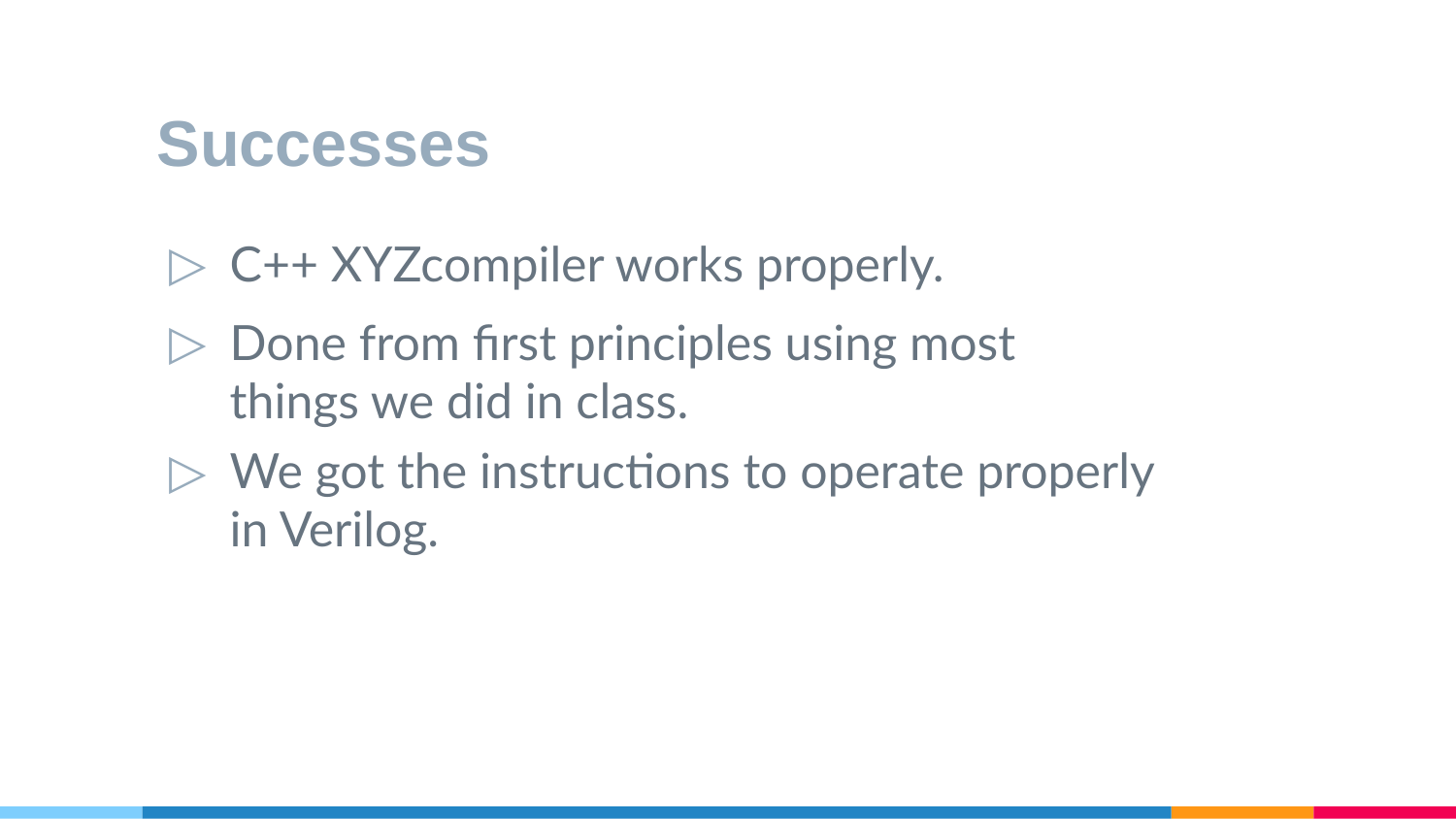

# Successes
C++ XYZcompiler works properly.
Done from first principles using most things we did in class.
We got the instructions to operate properly in Verilog.